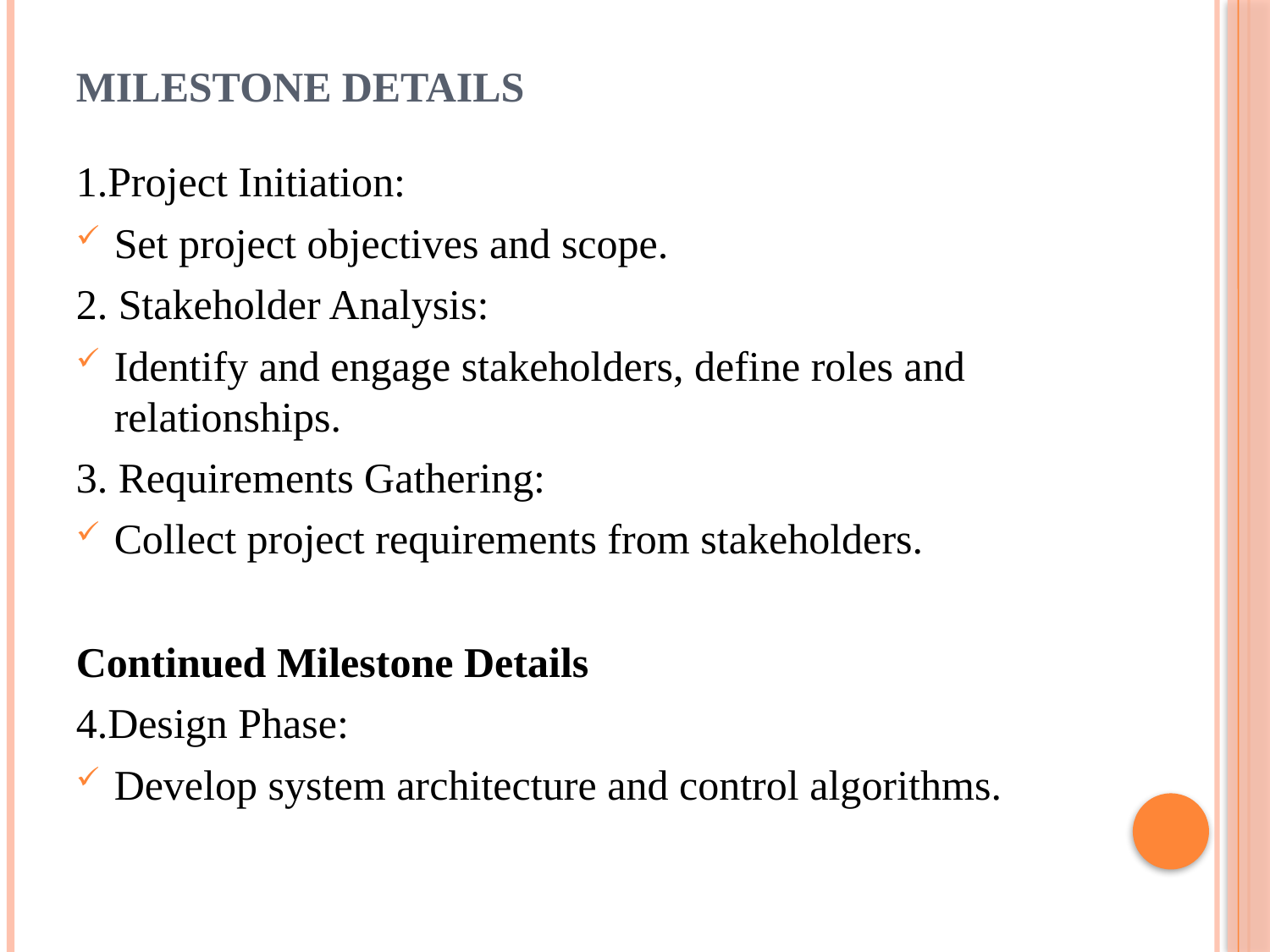

# Milestone Details
1.Project Initiation:
Set project objectives and scope.
2. Stakeholder Analysis:
Identify and engage stakeholders, define roles and relationships.
3. Requirements Gathering:
Collect project requirements from stakeholders.

Continued Milestone Details
4.Design Phase:
Develop system architecture and control algorithms.